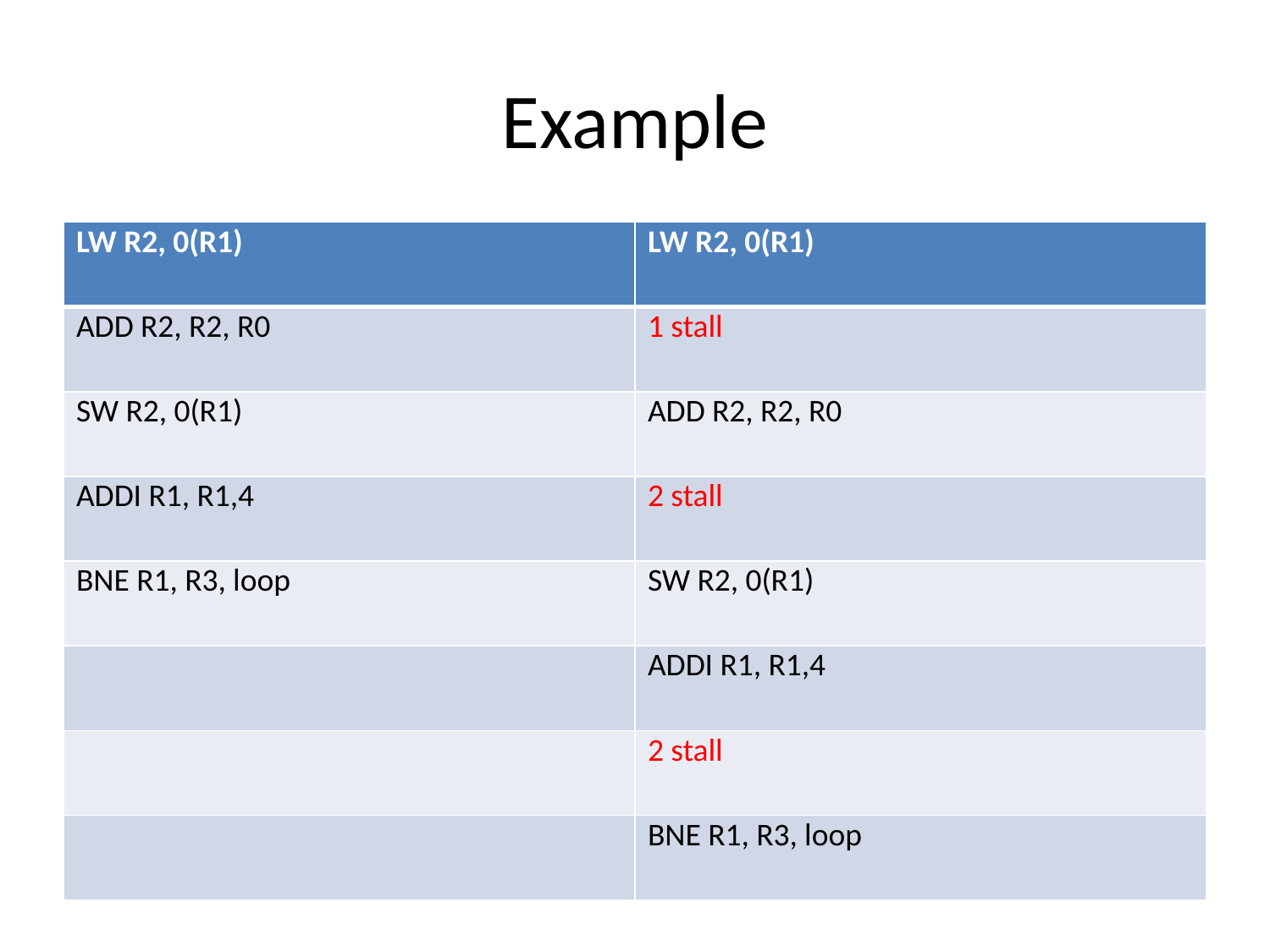

# Example
| LW R2, 0(R1) | LW R2, 0(R1) |
| --- | --- |
| ADD R2, R2, R0 | 1 stall |
| SW R2, 0(R1) | ADD R2, R2, R0 |
| ADDI R1, R1,4 | 2 stall |
| BNE R1, R3, loop | SW R2, 0(R1) |
|  | ADDI R1, R1,4 |
|  | 2 stall |
|  | BNE R1, R3, loop |